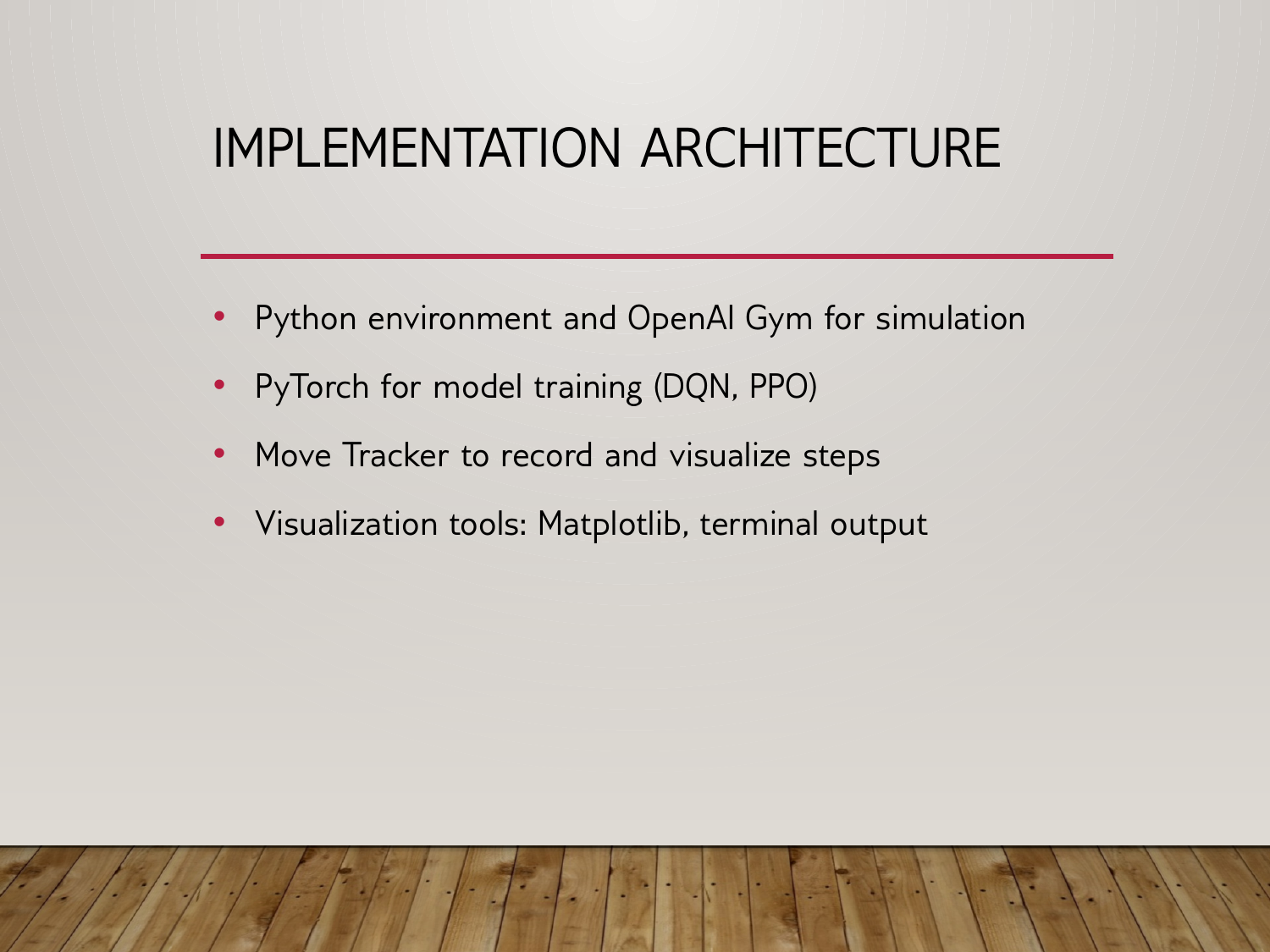

# Implementation Architecture
 Python environment and OpenAI Gym for simulation
 PyTorch for model training (DQN, PPO)
 Move Tracker to record and visualize steps
 Visualization tools: Matplotlib, terminal output